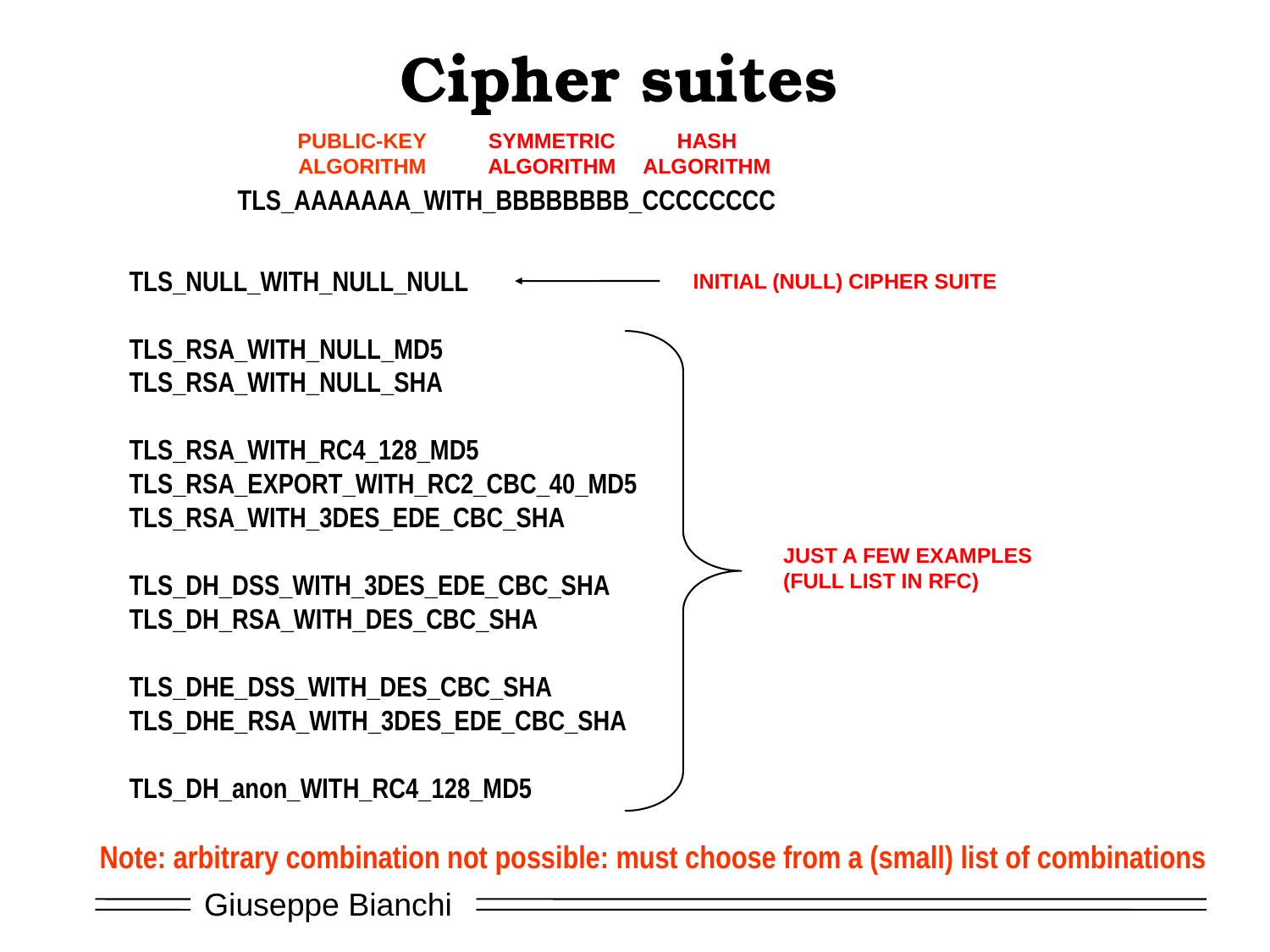

# Cipher suites
PUBLIC-KEY
ALGORITHM
SYMMETRIC
ALGORITHM
HASH
ALGORITHM
TLS_AAAAAAA_WITH_BBBBBBBB_CCCCCCCC
TLS_NULL_WITH_NULL_NULL

TLS_RSA_WITH_NULL_MD5
TLS_RSA_WITH_NULL_SHA

TLS_RSA_WITH_RC4_128_MD5
TLS_RSA_EXPORT_WITH_RC2_CBC_40_MD5
TLS_RSA_WITH_3DES_EDE_CBC_SHA

TLS_DH_DSS_WITH_3DES_EDE_CBC_SHA
TLS_DH_RSA_WITH_DES_CBC_SHA

TLS_DHE_DSS_WITH_DES_CBC_SHA
TLS_DHE_RSA_WITH_3DES_EDE_CBC_SHA

TLS_DH_anon_WITH_RC4_128_MD5
INITIAL (NULL) CIPHER SUITE

JUST A FEW EXAMPLES
(FULL LIST IN RFC)
Note: arbitrary combination not possible: must choose from a (small) list of combinations